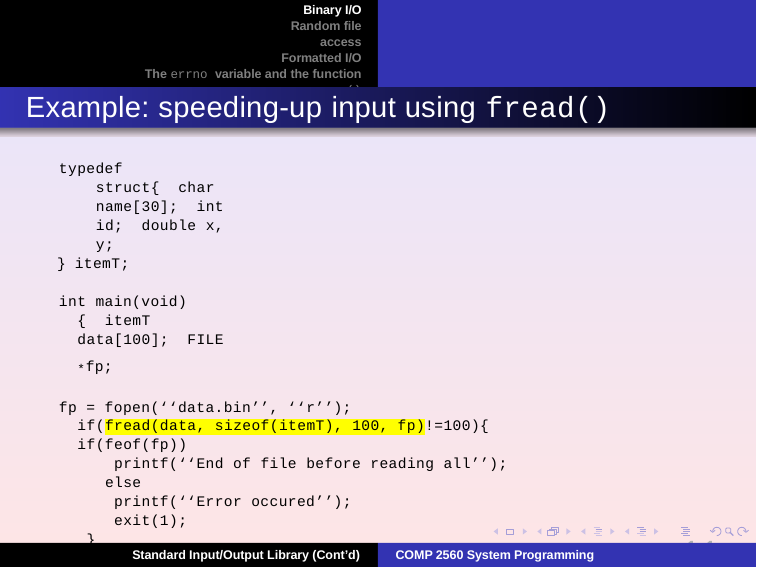

Binary I/O  Random file access
Formatted I/O  The errno variable and the function perror()
Summary

Example: speeding-up input using fread()

typedef struct{  char name[30];  int id;  double x, y;
} itemT;

int main(void){  itemT data[100];  FILE *fp;

fp = fopen(‘‘data.bin’’, ‘‘r’’);  if(fread(data, sizeof(itemT), 100, fp)!=100){
if(feof(fp))
printf(‘‘End of file before reading all’’);  else
printf(‘‘Error occured’’);  exit(1);
}
}
11

Standard Input/Output Library (Cont’d)
COMP 2560 System Programming